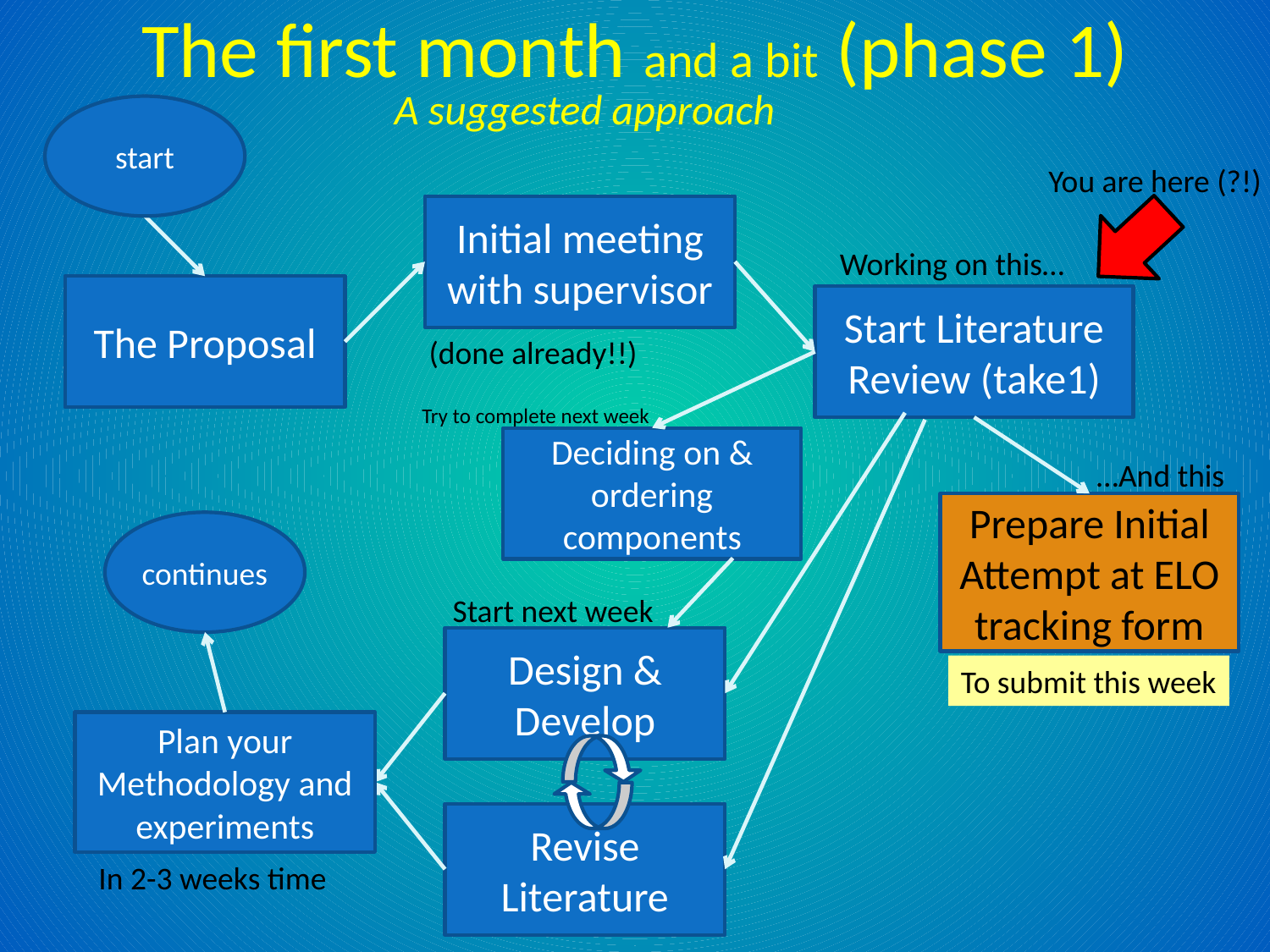

# The first month and a bit (phase 1)
A suggested approach
start
You are here (?!)
Initial meeting with supervisor

Working on this…
The Proposal
Start Literature
Review (take1)
(done already!!)
Try to complete next week
Deciding on & ordering components
…And this
Prepare Initial Attempt at ELO tracking form
continues
Start next week
Design & Develop
To submit this week
Plan your Methodology and experiments

Revise Literature
In 2-3 weeks time